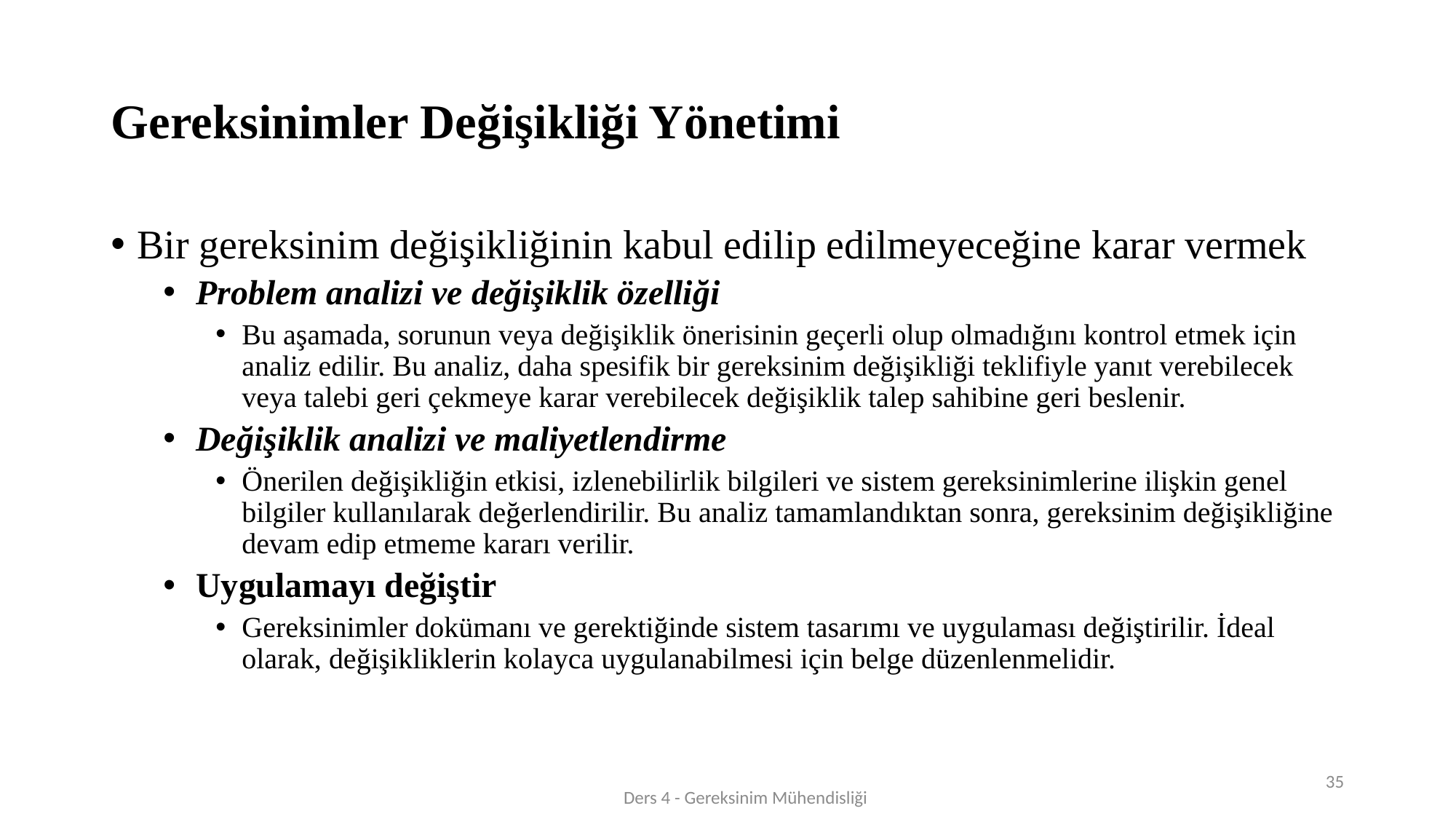

# Gereksinimler Değişikliği Yönetimi
Bir gereksinim değişikliğinin kabul edilip edilmeyeceğine karar vermek
Problem analizi ve değişiklik özelliği
Bu aşamada, sorunun veya değişiklik önerisinin geçerli olup olmadığını kontrol etmek için analiz edilir. Bu analiz, daha spesifik bir gereksinim değişikliği teklifiyle yanıt verebilecek veya talebi geri çekmeye karar verebilecek değişiklik talep sahibine geri beslenir.
Değişiklik analizi ve maliyetlendirme
Önerilen değişikliğin etkisi, izlenebilirlik bilgileri ve sistem gereksinimlerine ilişkin genel bilgiler kullanılarak değerlendirilir. Bu analiz tamamlandıktan sonra, gereksinim değişikliğine devam edip etmeme kararı verilir.
Uygulamayı değiştir
Gereksinimler dokümanı ve gerektiğinde sistem tasarımı ve uygulaması değiştirilir. İdeal olarak, değişikliklerin kolayca uygulanabilmesi için belge düzenlenmelidir.
35
Ders 4 - Gereksinim Mühendisliği